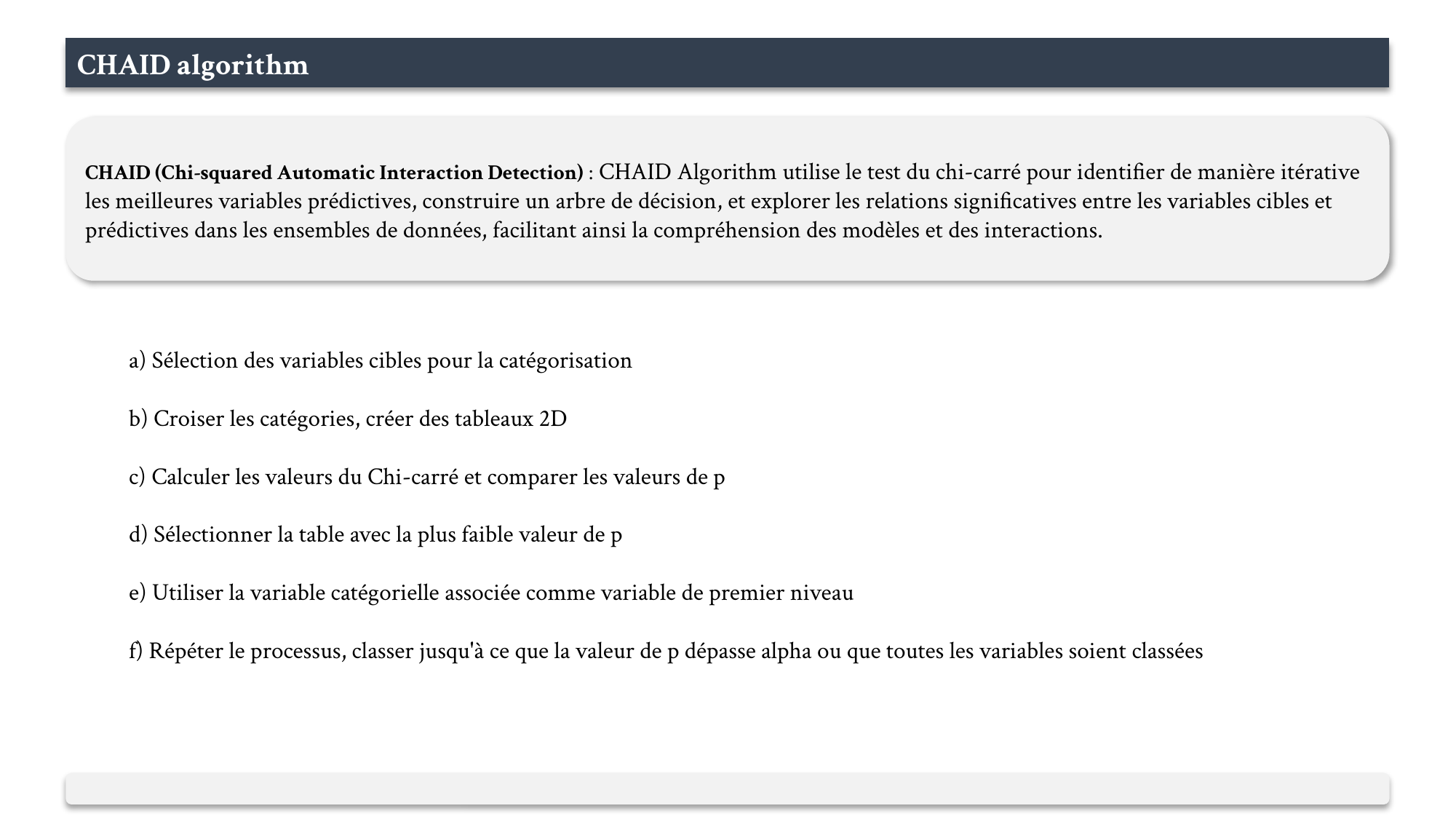

CHAID algorithm
CHAID (Chi-squared Automatic Interaction Detection) : CHAID Algorithm utilise le test du chi-carré pour identifier de manière itérative les meilleures variables prédictives, construire un arbre de décision, et explorer les relations significatives entre les variables cibles et prédictives dans les ensembles de données, facilitant ainsi la compréhension des modèles et des interactions.

a) Sélection des variables cibles pour la catégorisation
b) Croiser les catégories, créer des tableaux 2D
c) Calculer les valeurs du Chi-carré et comparer les valeurs de p
d) Sélectionner la table avec la plus faible valeur de p
e) Utiliser la variable catégorielle associée comme variable de premier niveau
f) Répéter le processus, classer jusqu'à ce que la valeur de p dépasse alpha ou que toutes les variables soient classées